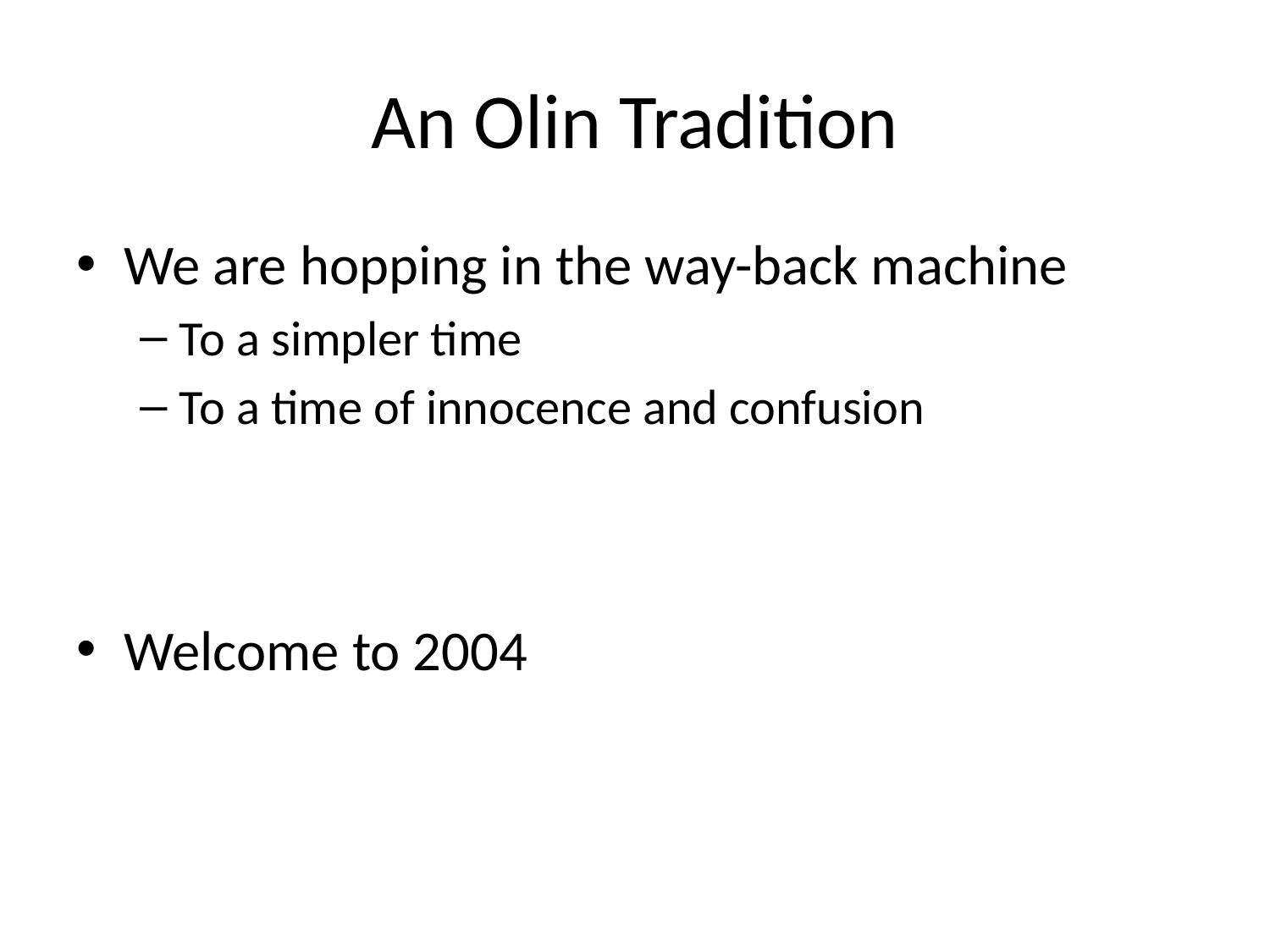

# An Olin Tradition
We are hopping in the way-back machine
To a simpler time
To a time of innocence and confusion

Welcome to 2004